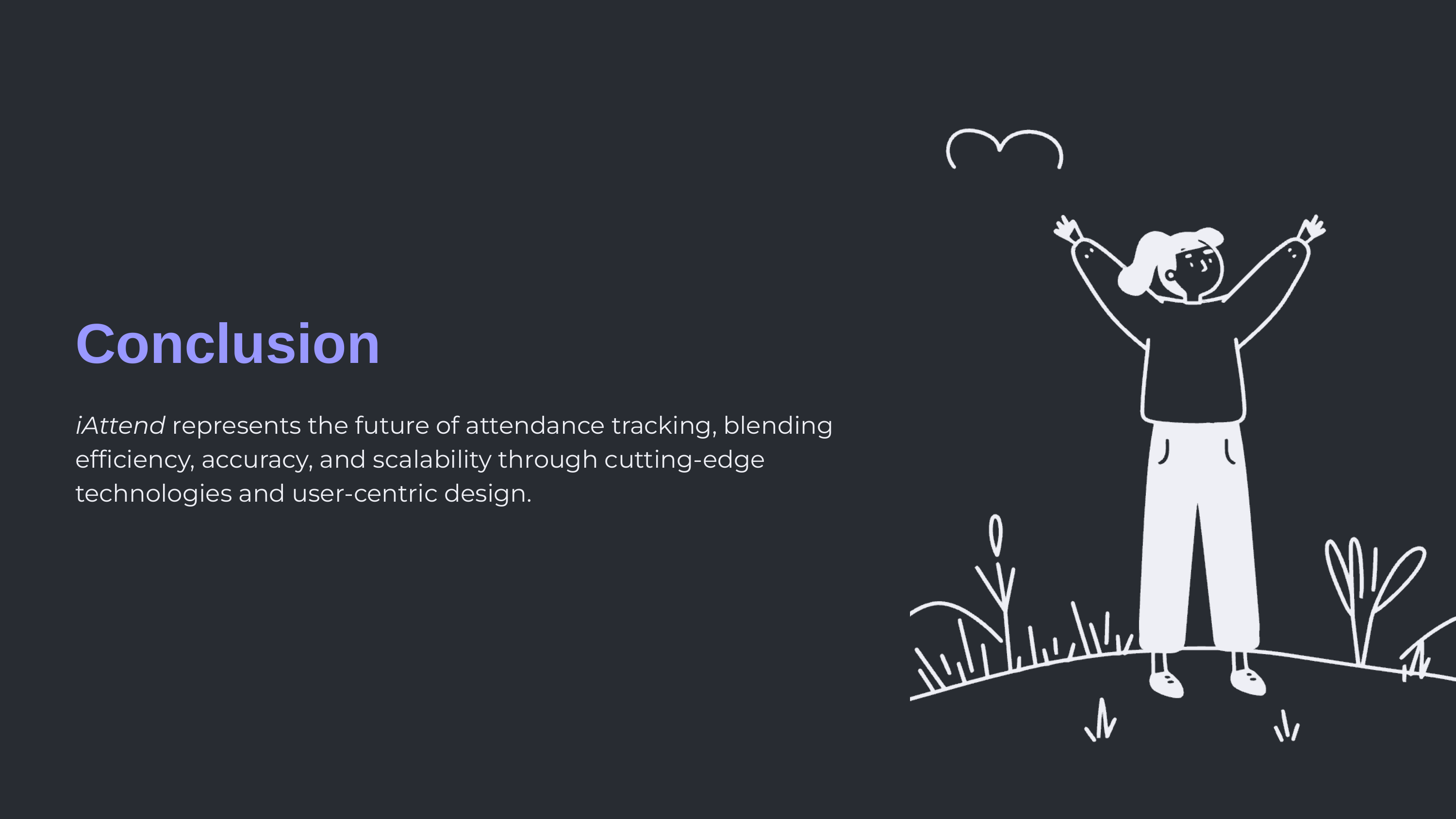

Conclusion

iAttend represents the future of attendance tracking, blending efficiency, accuracy, and scalability through cutting-edge technologies and user-centric design.